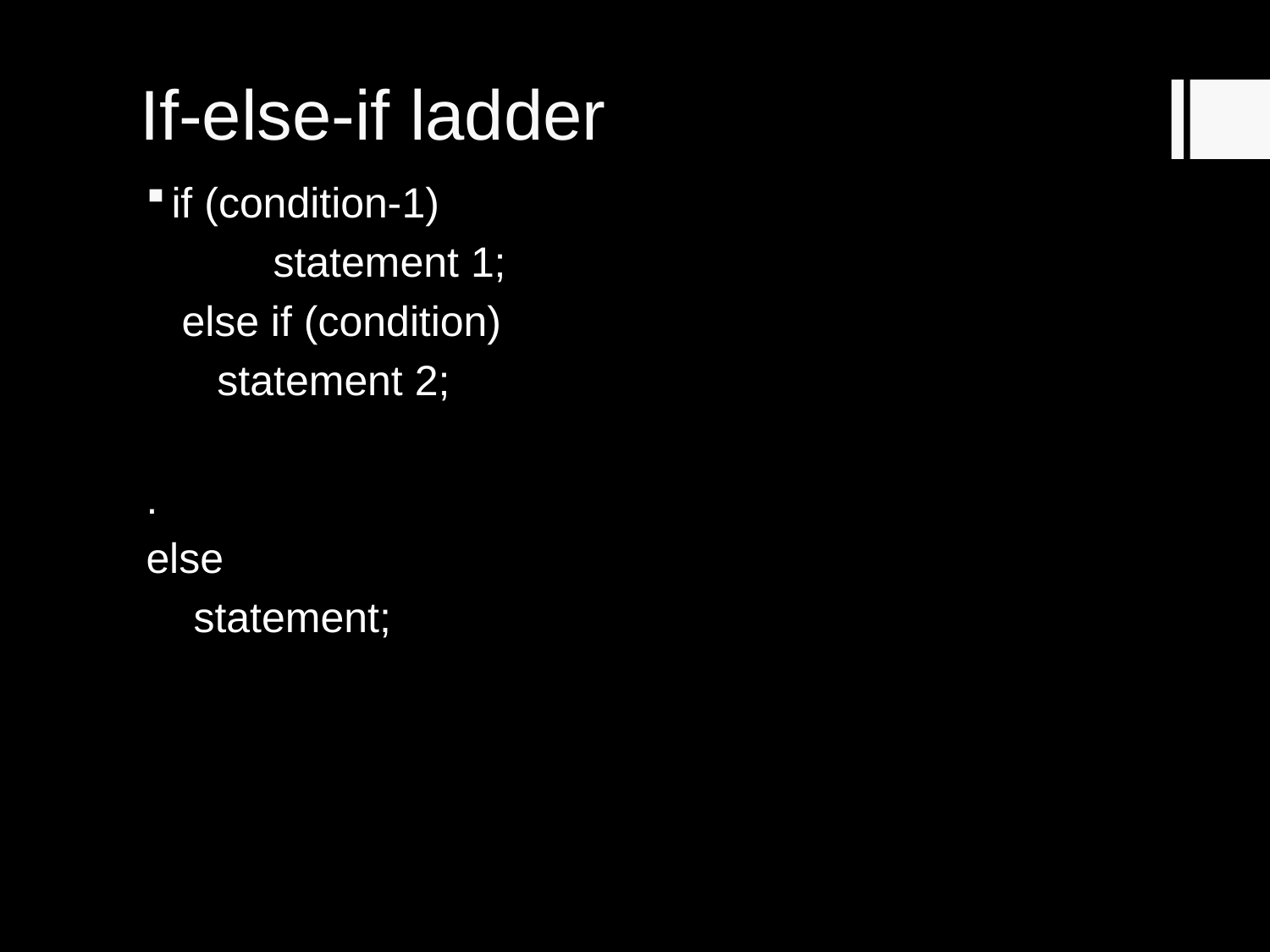

# If-else-if ladder
if (condition-1)
	statement 1;
   else if (condition)
      statement 2;

.
else
    statement;